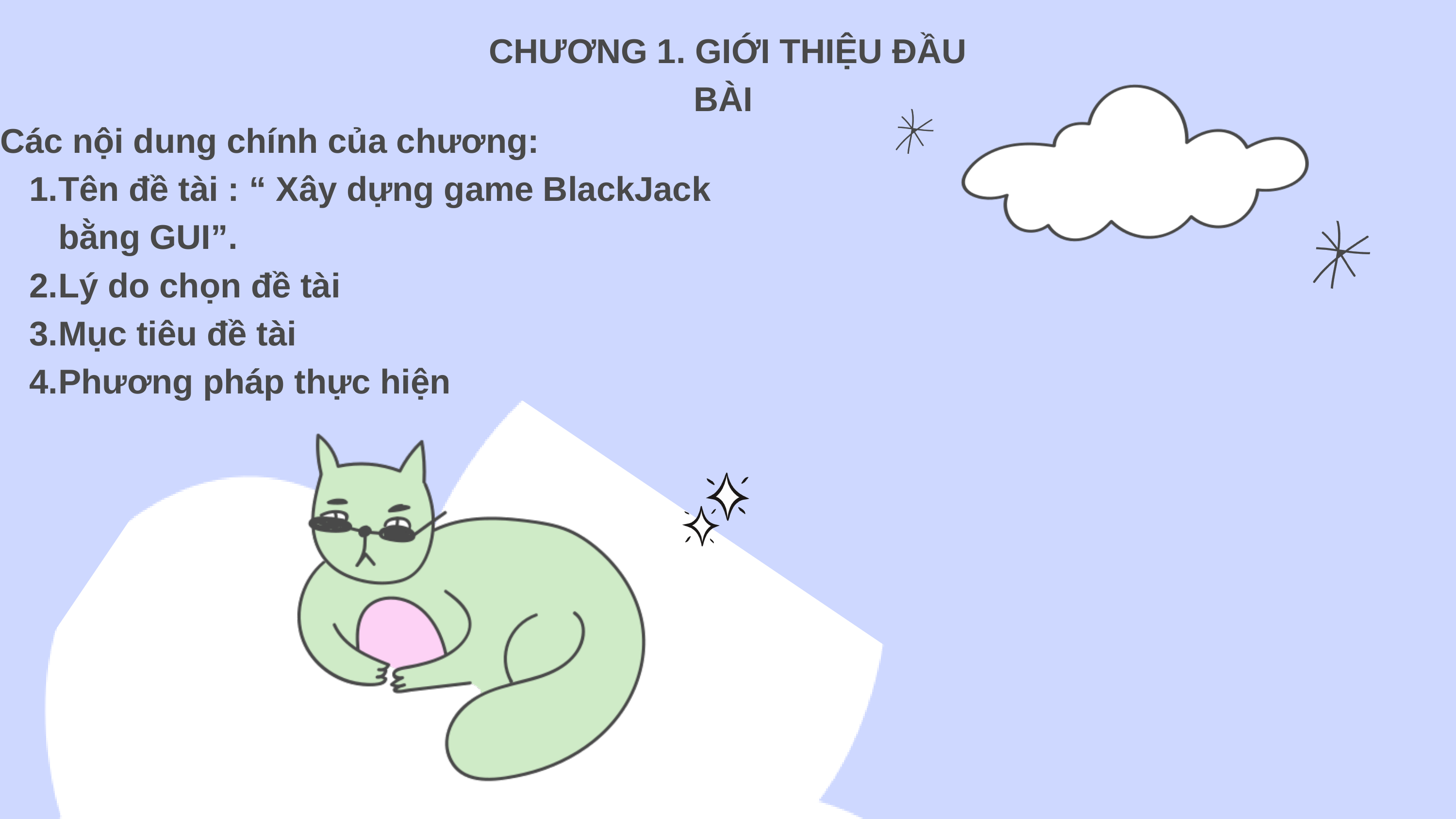

CHƯƠNG 1. GIỚI THIỆU ĐẦU BÀI

Các nội dung chính của chương:
Tên đề tài : “ Xây dựng game BlackJack bằng GUI”.
Lý do chọn đề tài
Mục tiêu đề tài
Phương pháp thực hiện